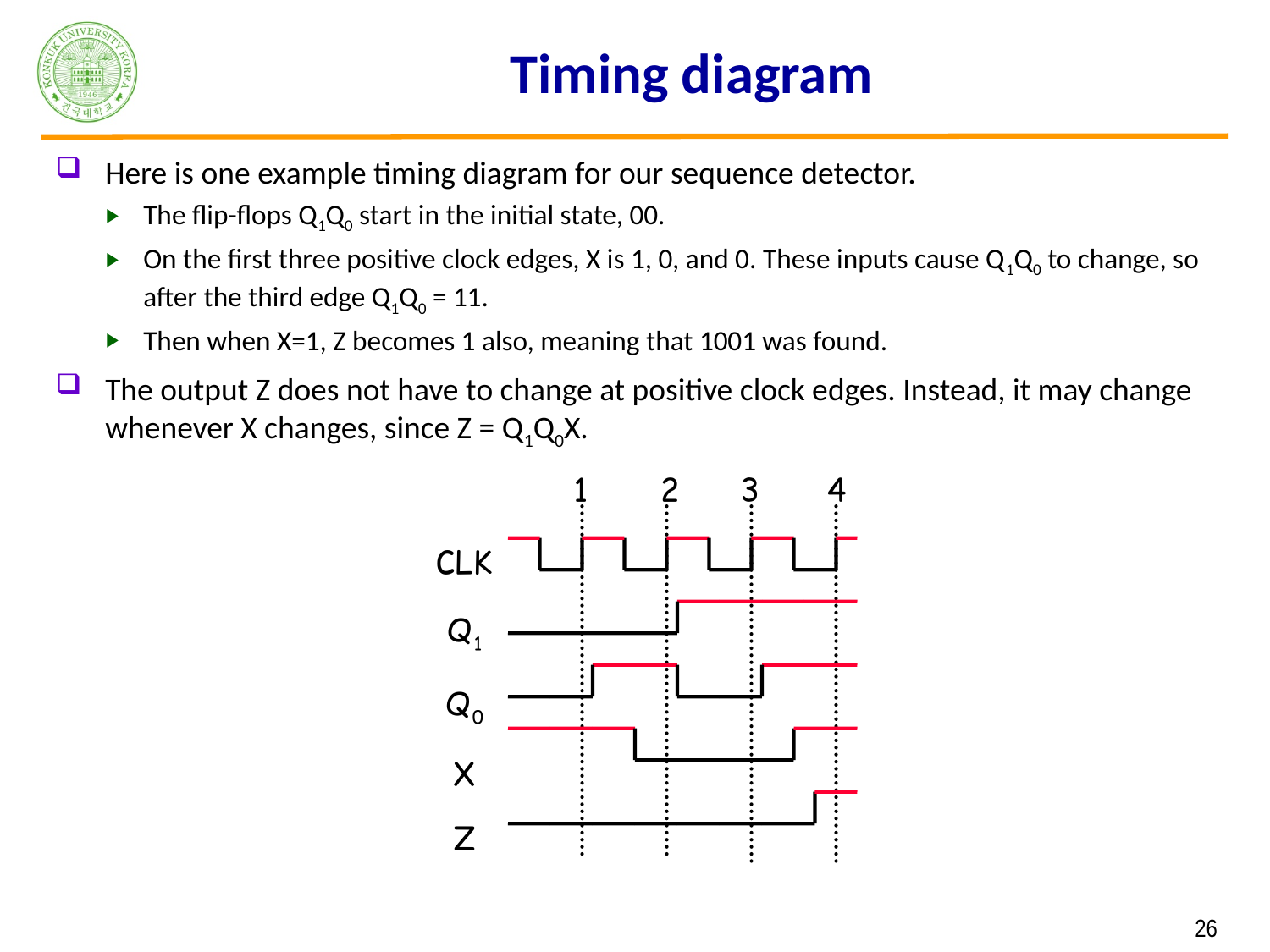

# Timing diagram
Here is one example timing diagram for our sequence detector.
The flip-flops Q1Q0 start in the initial state, 00.
On the first three positive clock edges, X is 1, 0, and 0. These inputs cause Q1Q0 to change, so after the third edge Q1Q0 = 11.
Then when X=1, Z becomes 1 also, meaning that 1001 was found.
The output Z does not have to change at positive clock edges. Instead, it may change whenever X changes, since Z = Q1Q0X.
1	2	3	4

CLK
Q1
Q0
X
Z

 26